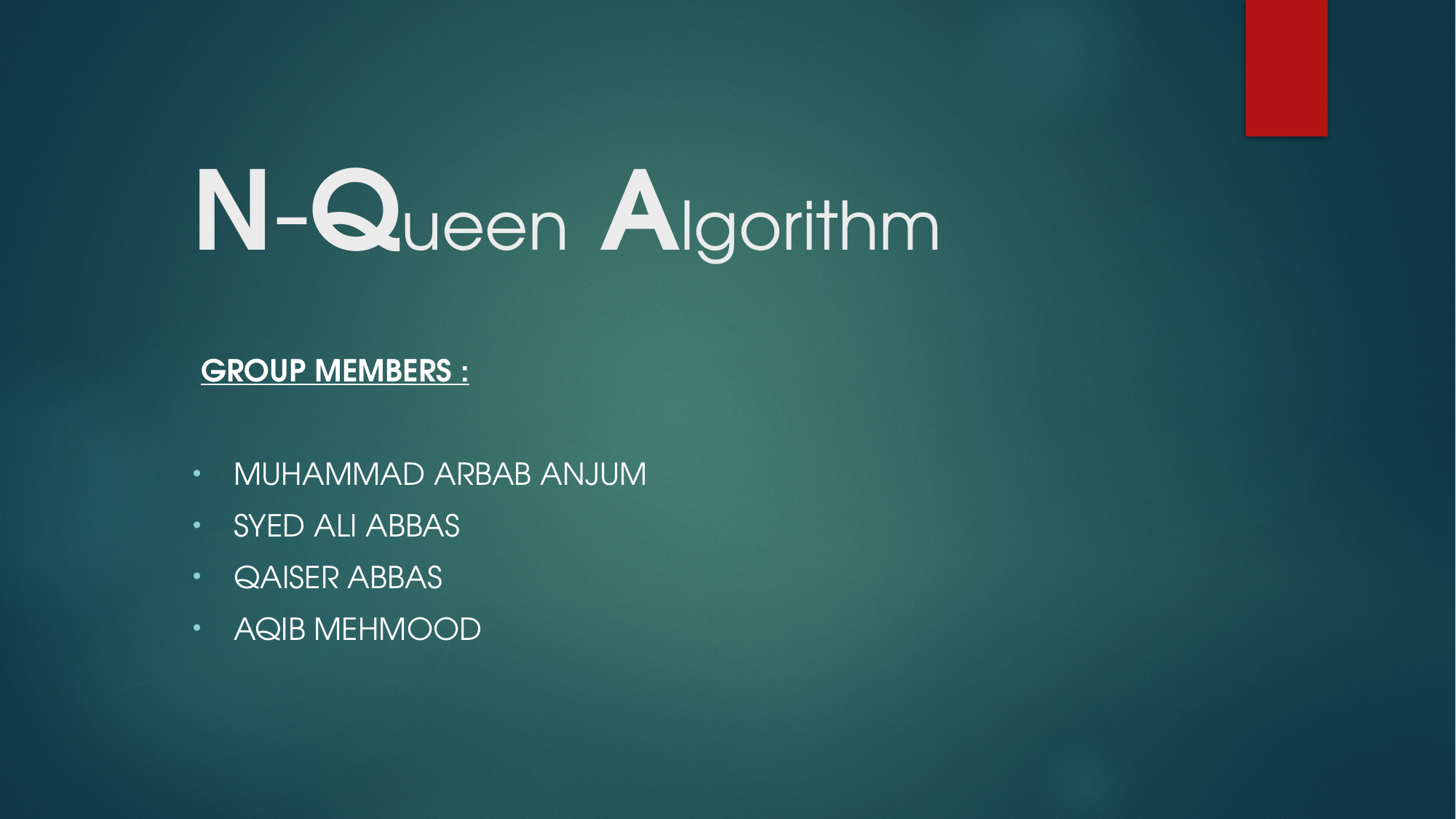

# N-Queen Algorithm
 Group Members :

Muhammad arbab anjum
Syed ali abbas
Qaiser abbas
Aqib Mehmood